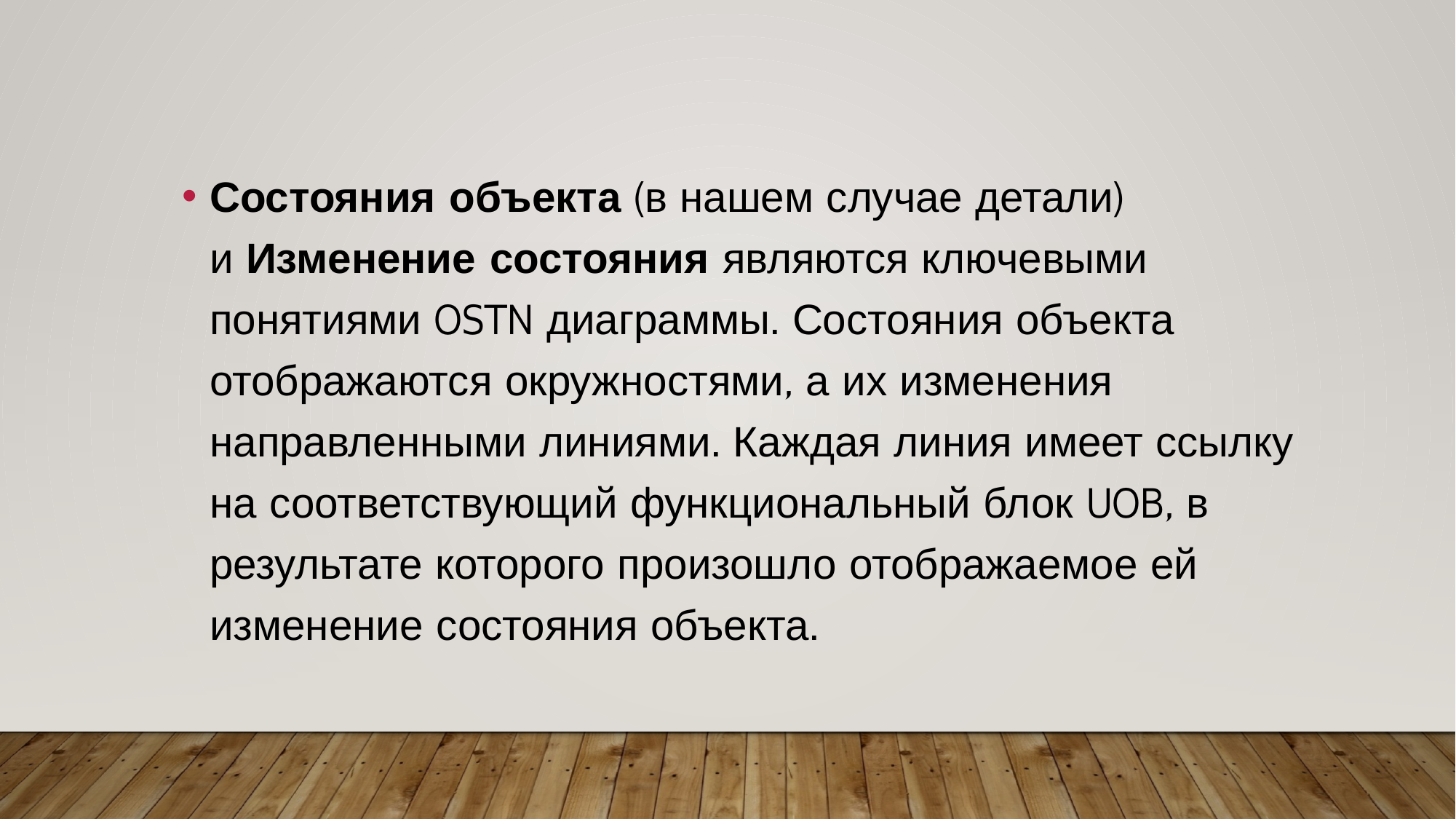

Состояния объекта (в нашем случае детали) и Изменение состояния являются ключевыми понятиями OSTN диаграммы. Состояния объекта отображаются окружностями, а их изменения направленными линиями. Каждая линия имеет ссылку на соответствующий функциональный блок UOB, в результате которого произошло отображаемое ей изменение состояния объекта.